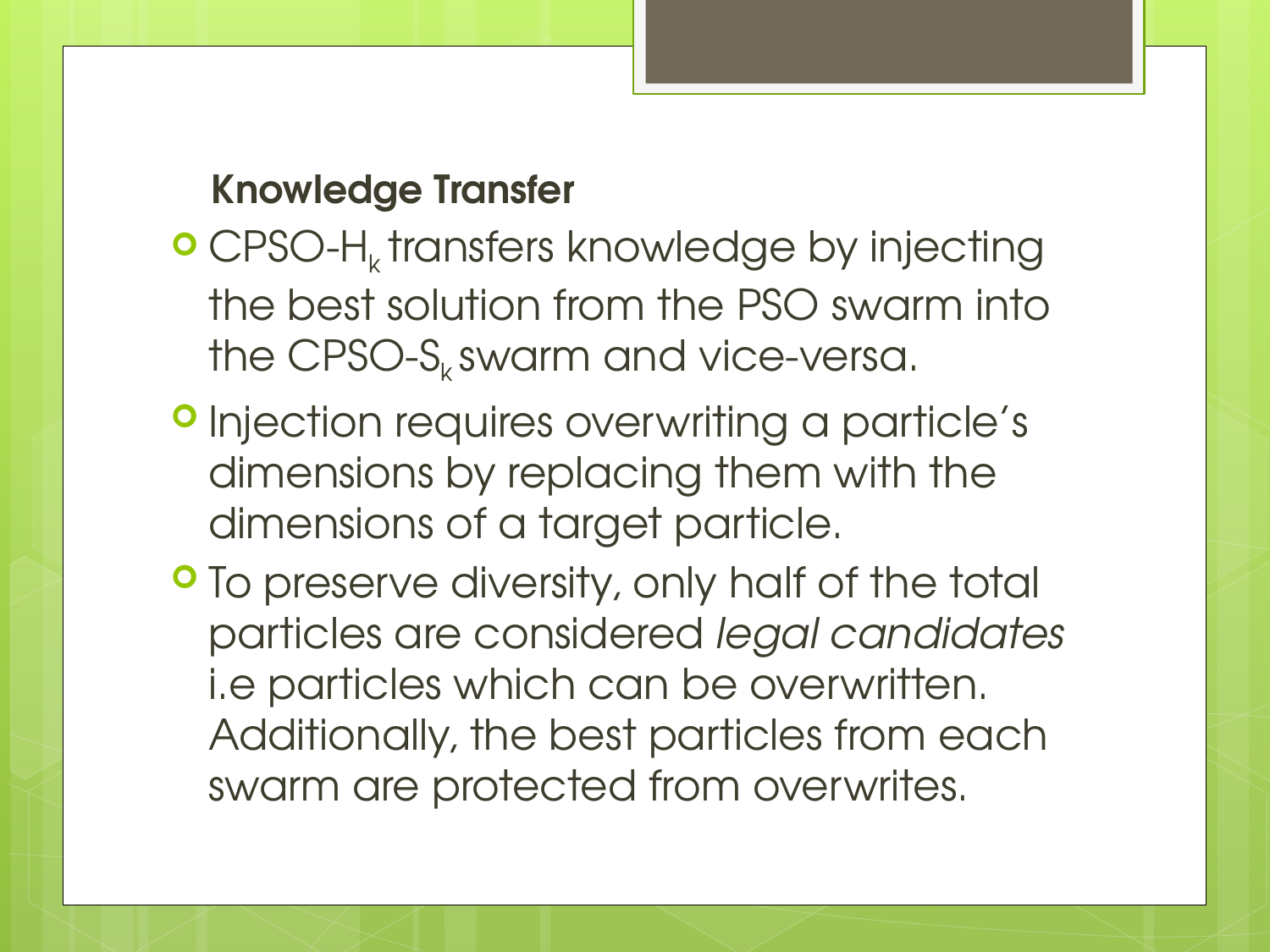

Knowledge Transfer
CPSO-Hk transfers knowledge by injecting the best solution from the PSO swarm into the CPSO-Sk swarm and vice-versa.
Injection requires overwriting a particle’s dimensions by replacing them with the dimensions of a target particle.
To preserve diversity, only half of the total particles are considered legal candidates i.e particles which can be overwritten. Additionally, the best particles from each swarm are protected from overwrites.